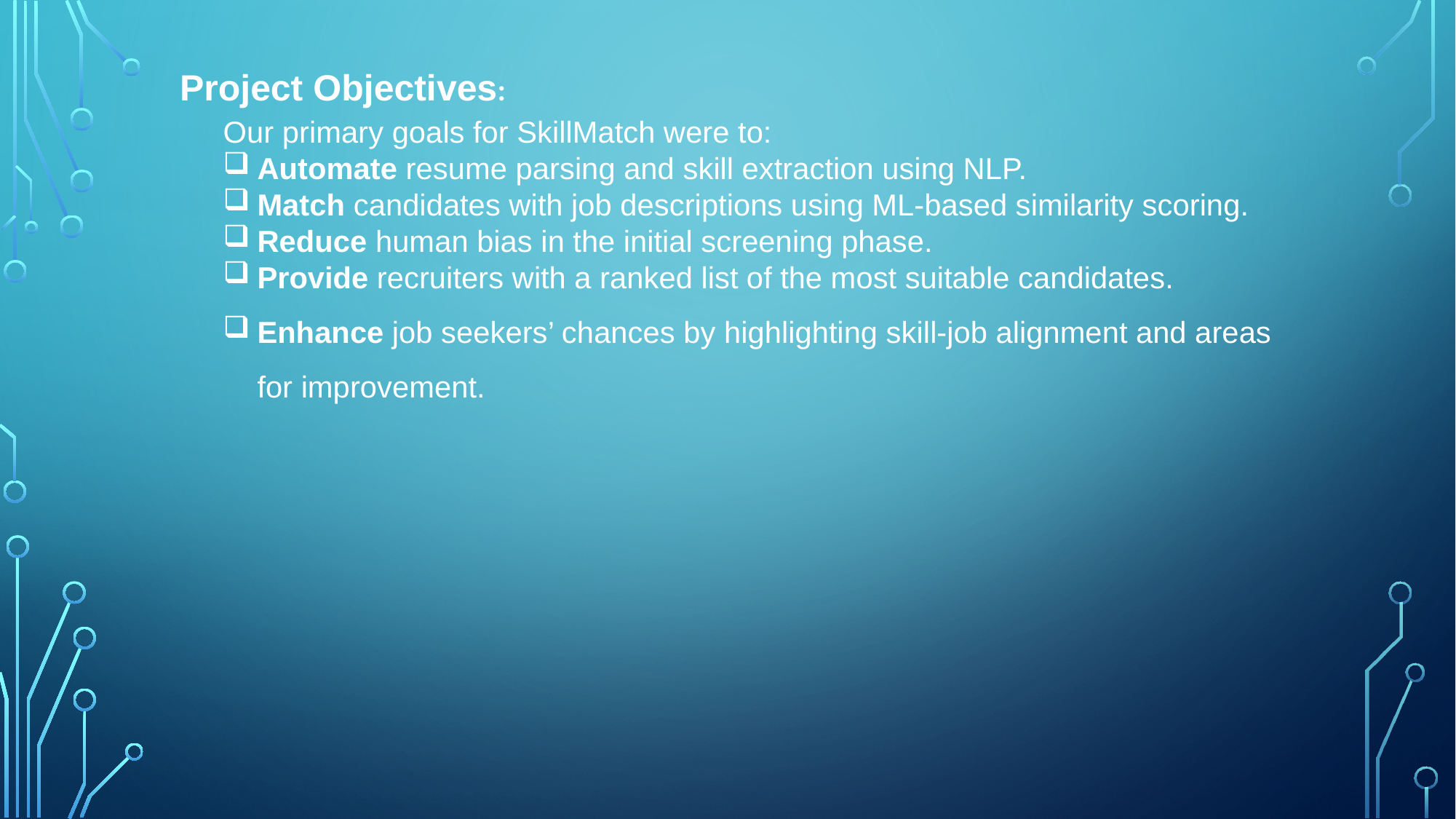

Project Objectives:
Our primary goals for SkillMatch were to:
Automate resume parsing and skill extraction using NLP.
Match candidates with job descriptions using ML-based similarity scoring.
Reduce human bias in the initial screening phase.
Provide recruiters with a ranked list of the most suitable candidates.
Enhance job seekers’ chances by highlighting skill-job alignment and areas for improvement.